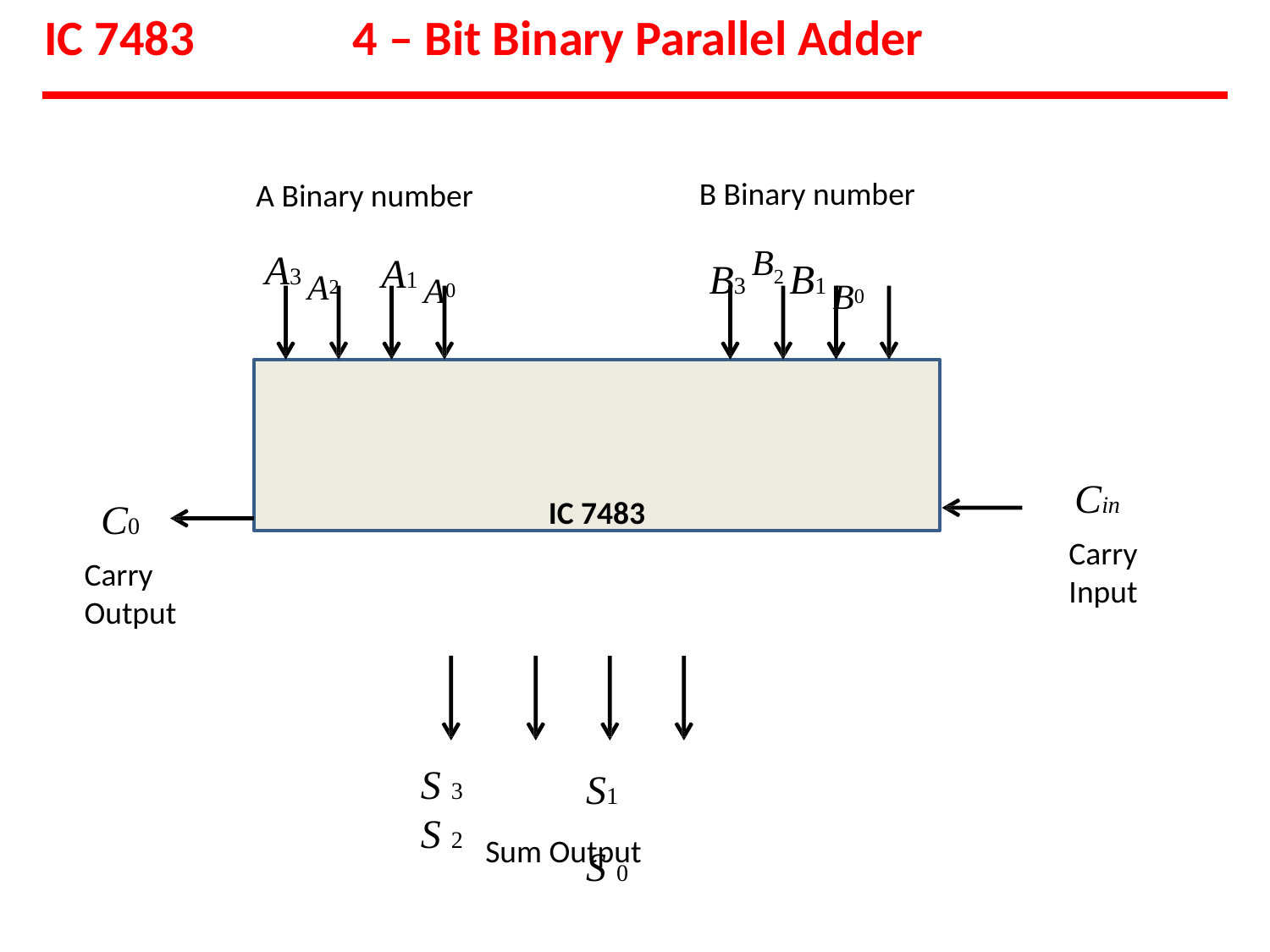

# IC 7483
4 – Bit Binary Parallel Adder

B Binary number
B3 B2 B1 B0
A Binary number
A3 A2
A1 A0

IC 7483
Cin
Carry
Input
C0
Carry
Output

S 3	S 2
S1	S 0
Sum Output